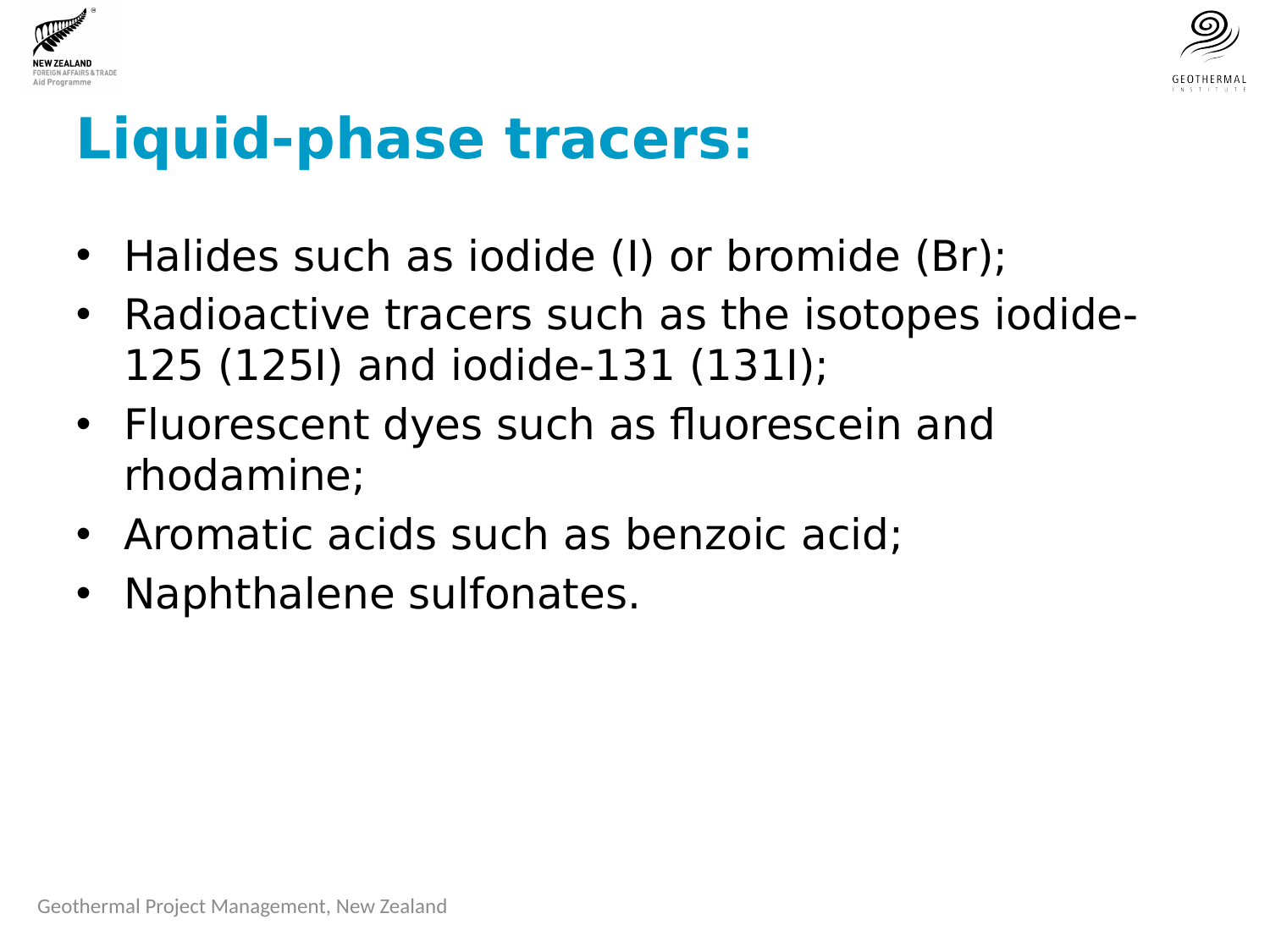

# Liquid-phase tracers:
Halides such as iodide (I) or bromide (Br);
Radioactive tracers such as the isotopes iodide-125 (125I) and iodide-131 (131I);
Fluorescent dyes such as fluorescein and rhodamine;
Aromatic acids such as benzoic acid;
Naphthalene sulfonates.